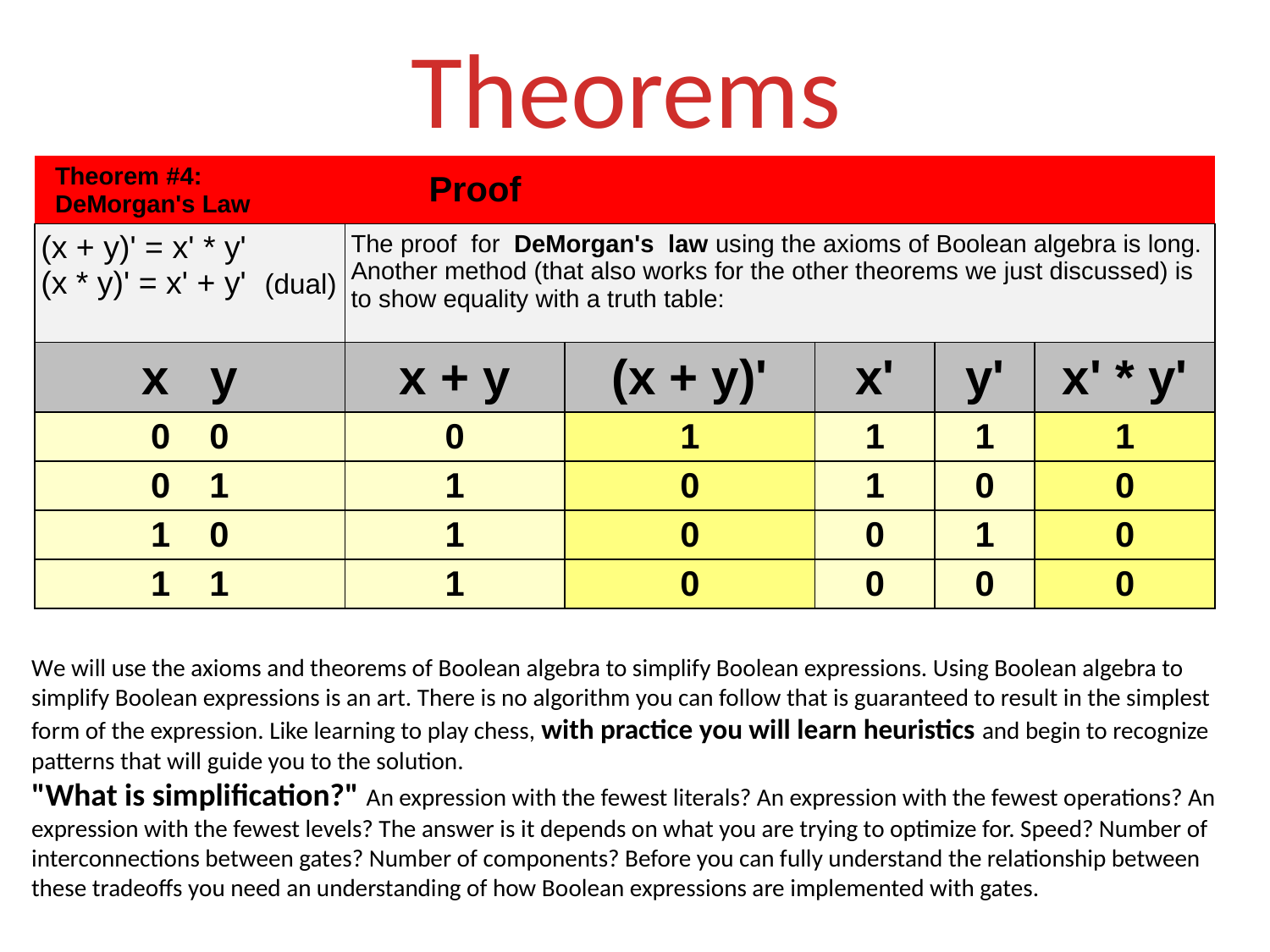

# Theorems
| Theorem #4: DeMorgan's Law | Proof |  |  |  |  |
| --- | --- | --- | --- | --- | --- |
| (x + y)' = x' \* y' (x \* y)' = x' + y' (dual) | The proof for DeMorgan's law using the axioms of Boolean algebra is long. Another method (that also works for the other theorems we just discussed) is to show equality with a truth table: |  |  |  |  |
| x y | x + y | (x + y)' | x' | y' | x' \* y' |
| 0 0 | 0 | 1 | 1 | 1 | 1 |
| 0 1 | 1 | 0 | 1 | 0 | 0 |
| 1 0 | 1 | 0 | 0 | 1 | 0 |
| 1 1 | 1 | 0 | 0 | 0 | 0 |
We will use the axioms and theorems of Boolean algebra to simplify Boolean expressions. Using Boolean algebra to simplify Boolean expressions is an art. There is no algorithm you can follow that is guaranteed to result in the simplest form of the expression. Like learning to play chess, with practice you will learn heuristics and begin to recognize patterns that will guide you to the solution.
"What is simplification?" An expression with the fewest literals? An expression with the fewest operations? An expression with the fewest levels? The answer is it depends on what you are trying to optimize for. Speed? Number of interconnections between gates? Number of components? Before you can fully understand the relationship between these tradeoffs you need an understanding of how Boolean expressions are implemented with gates.